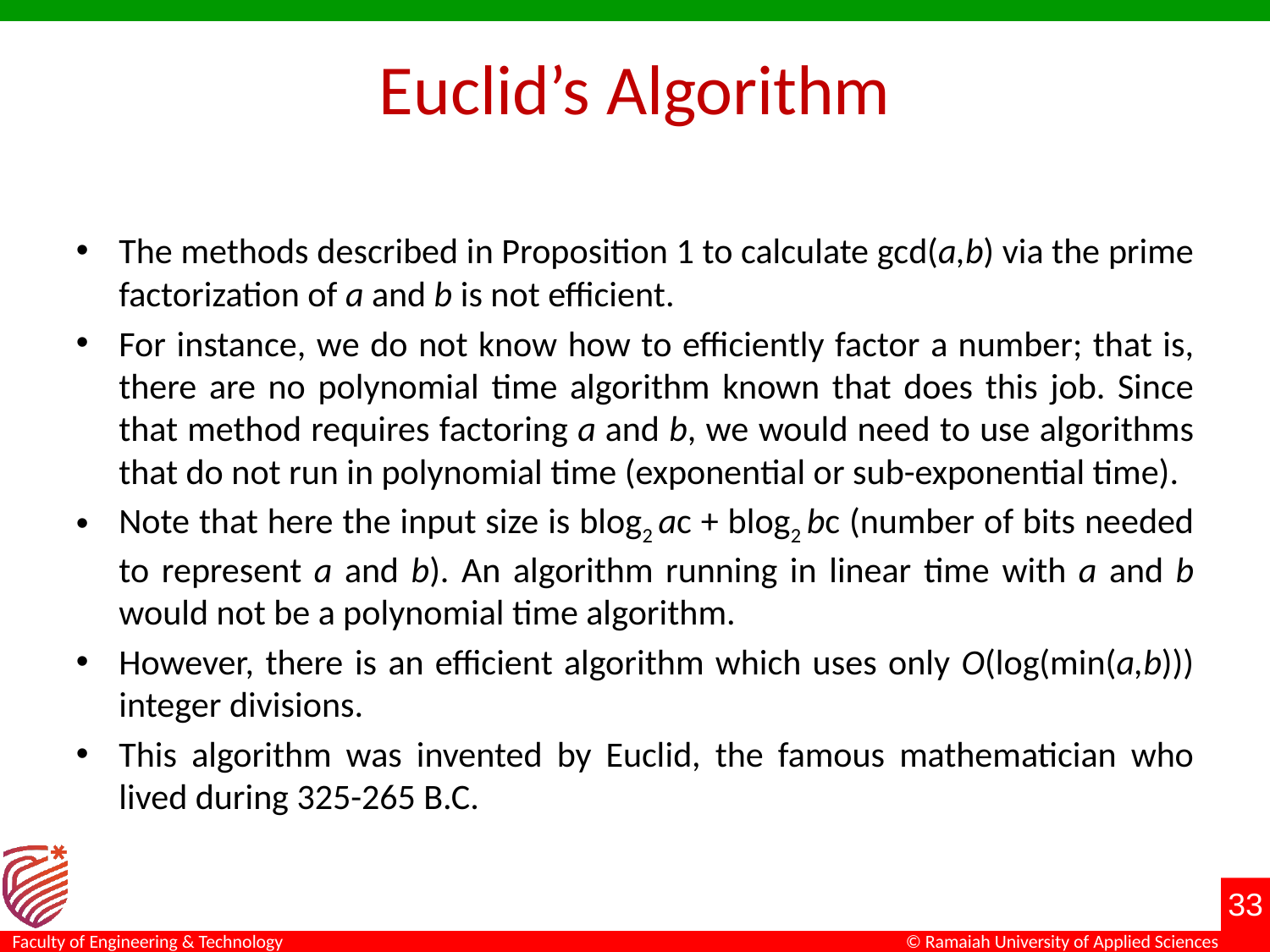

# Euclid’s Algorithm
The methods described in Proposition 1 to calculate gcd(a,b) via the prime factorization of a and b is not efficient.
For instance, we do not know how to efficiently factor a number; that is, there are no polynomial time algorithm known that does this job. Since that method requires factoring a and b, we would need to use algorithms that do not run in polynomial time (exponential or sub-exponential time).
Note that here the input size is blog2 ac + blog2 bc (number of bits needed to represent a and b). An algorithm running in linear time with a and b would not be a polynomial time algorithm.
However, there is an efficient algorithm which uses only O(log(min(a,b))) integer divisions.
This algorithm was invented by Euclid, the famous mathematician who lived during 325-265 B.C.